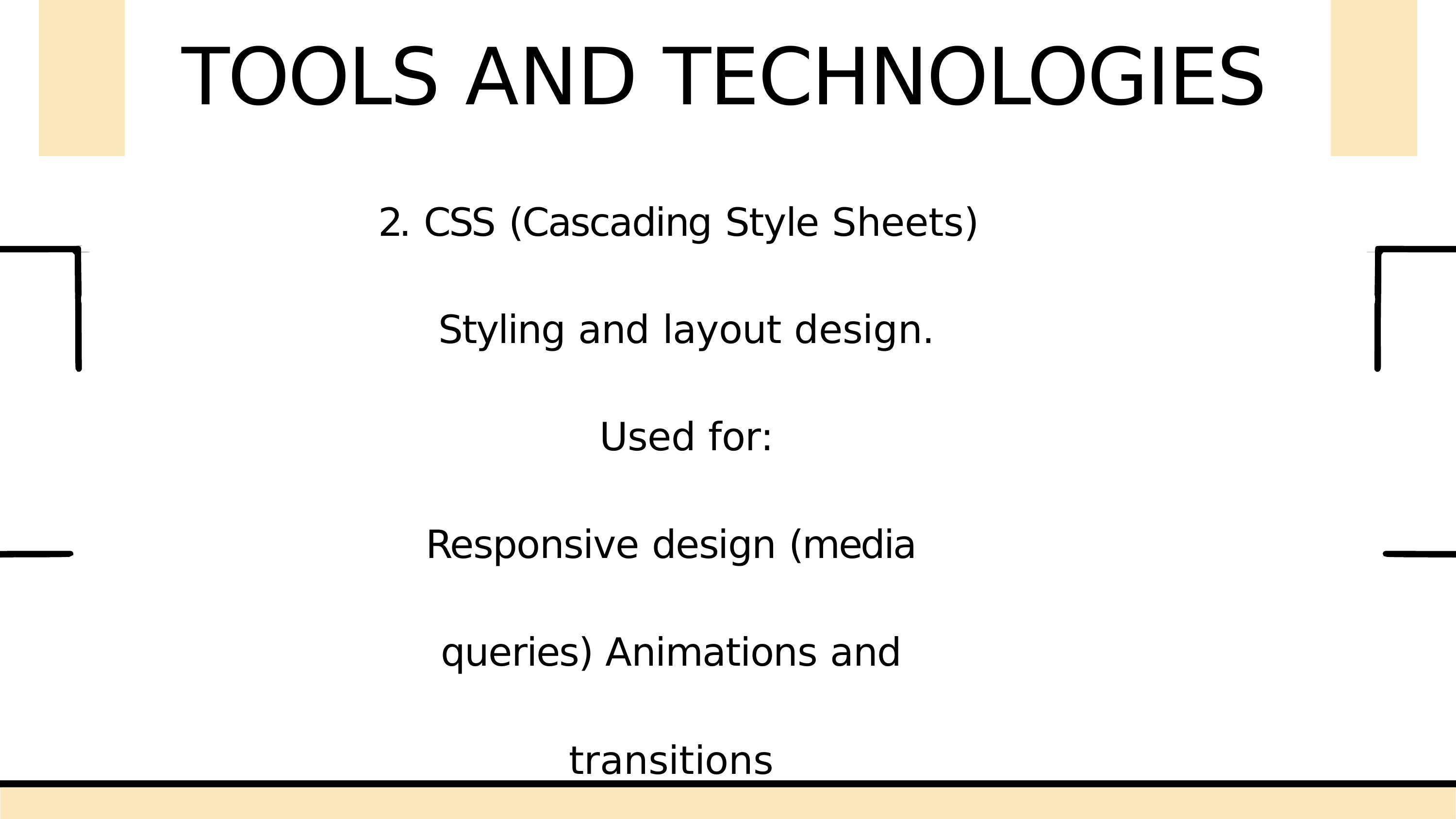

# TOOLS AND TECHNOLOGIES
2. CSS (Cascading Style Sheets)

Styling and layout design.

Used for:
Responsive design (media queries) Animations and transitions

Layouts (Flexbox, Grid)